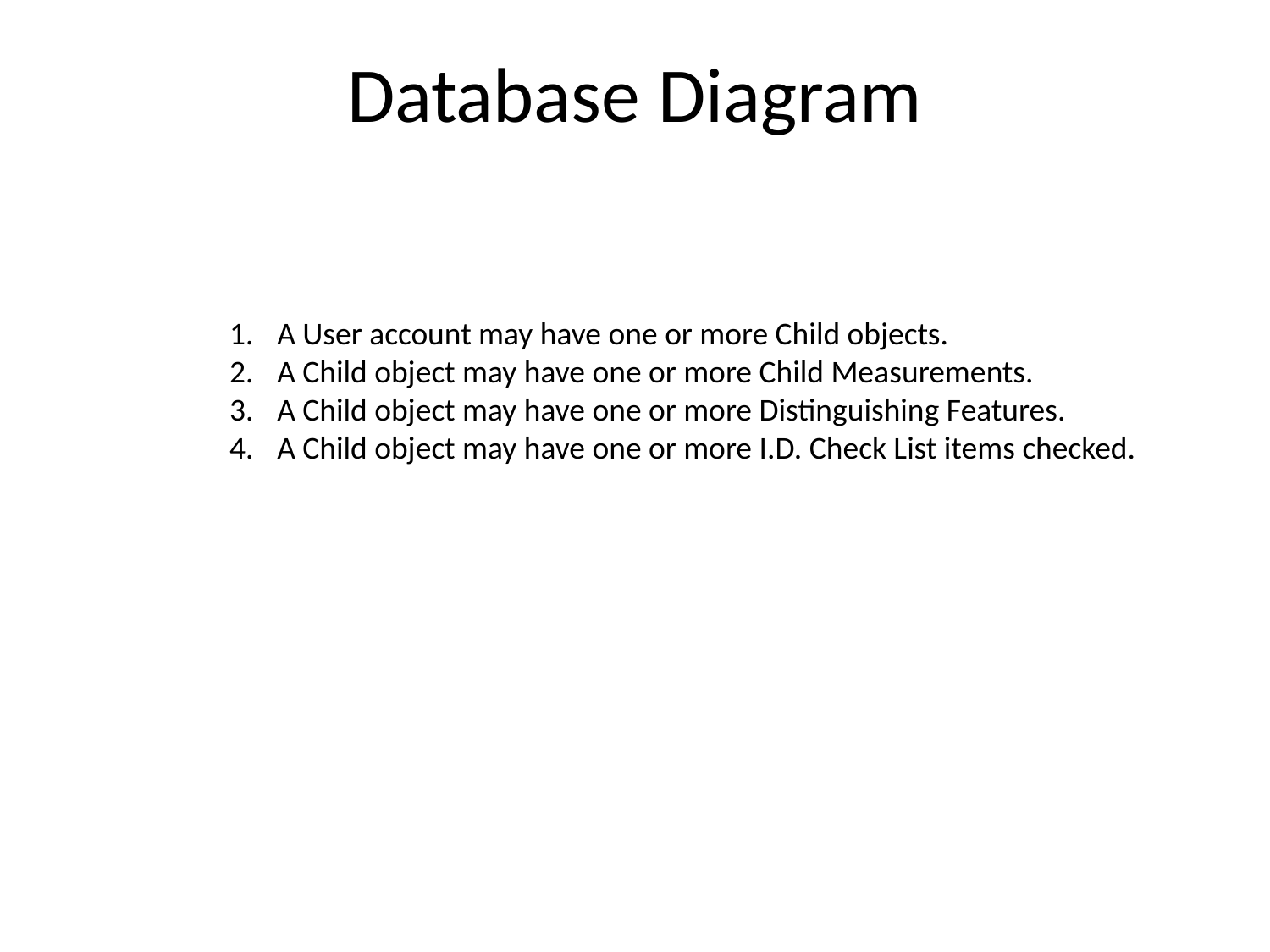

Database Diagram
A User account may have one or more Child objects.
A Child object may have one or more Child Measurements.
A Child object may have one or more Distinguishing Features.
A Child object may have one or more I.D. Check List items checked.